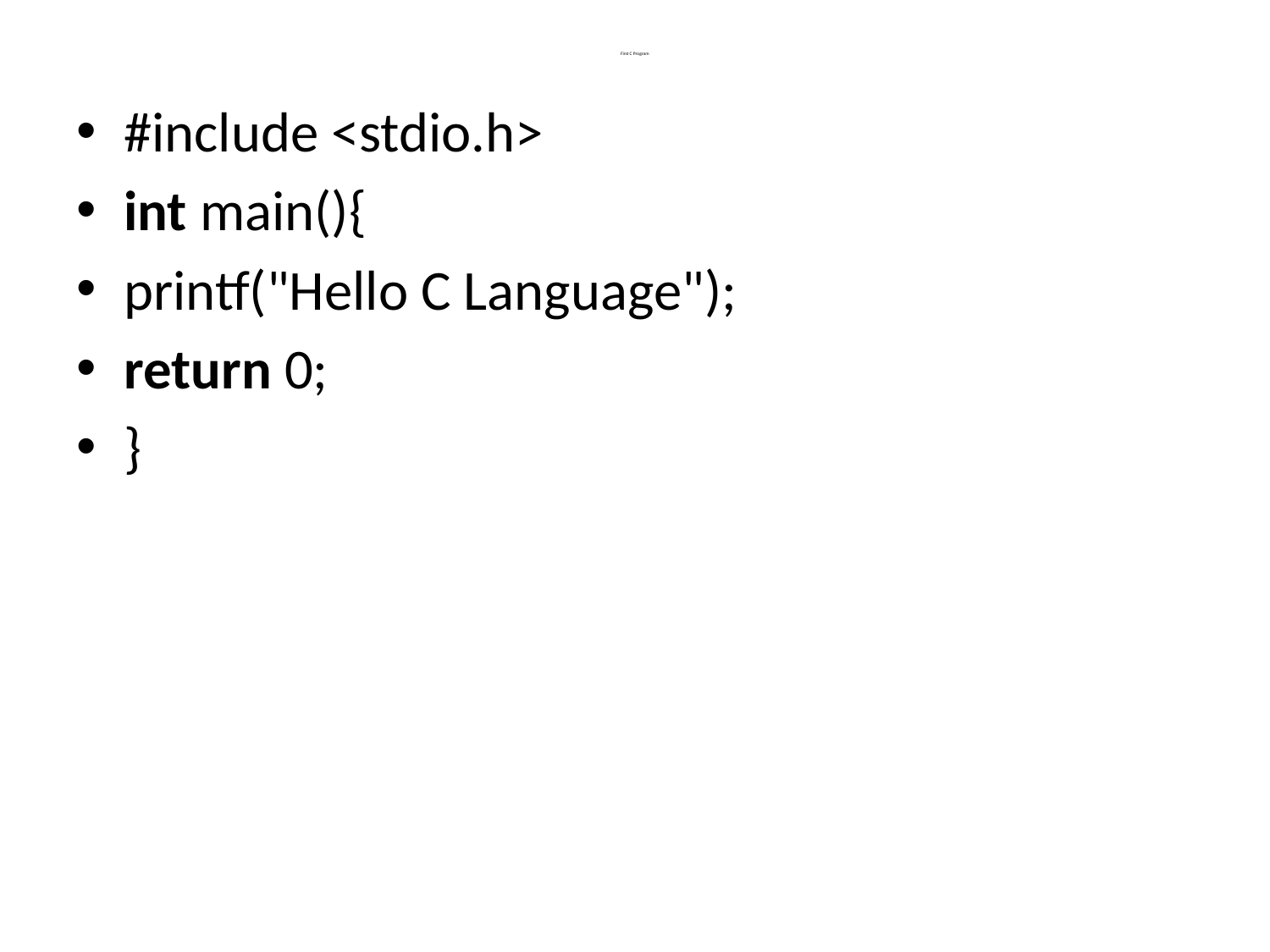

# First C Program
#include <stdio.h>
int main(){
printf("Hello C Language");
return 0;
}